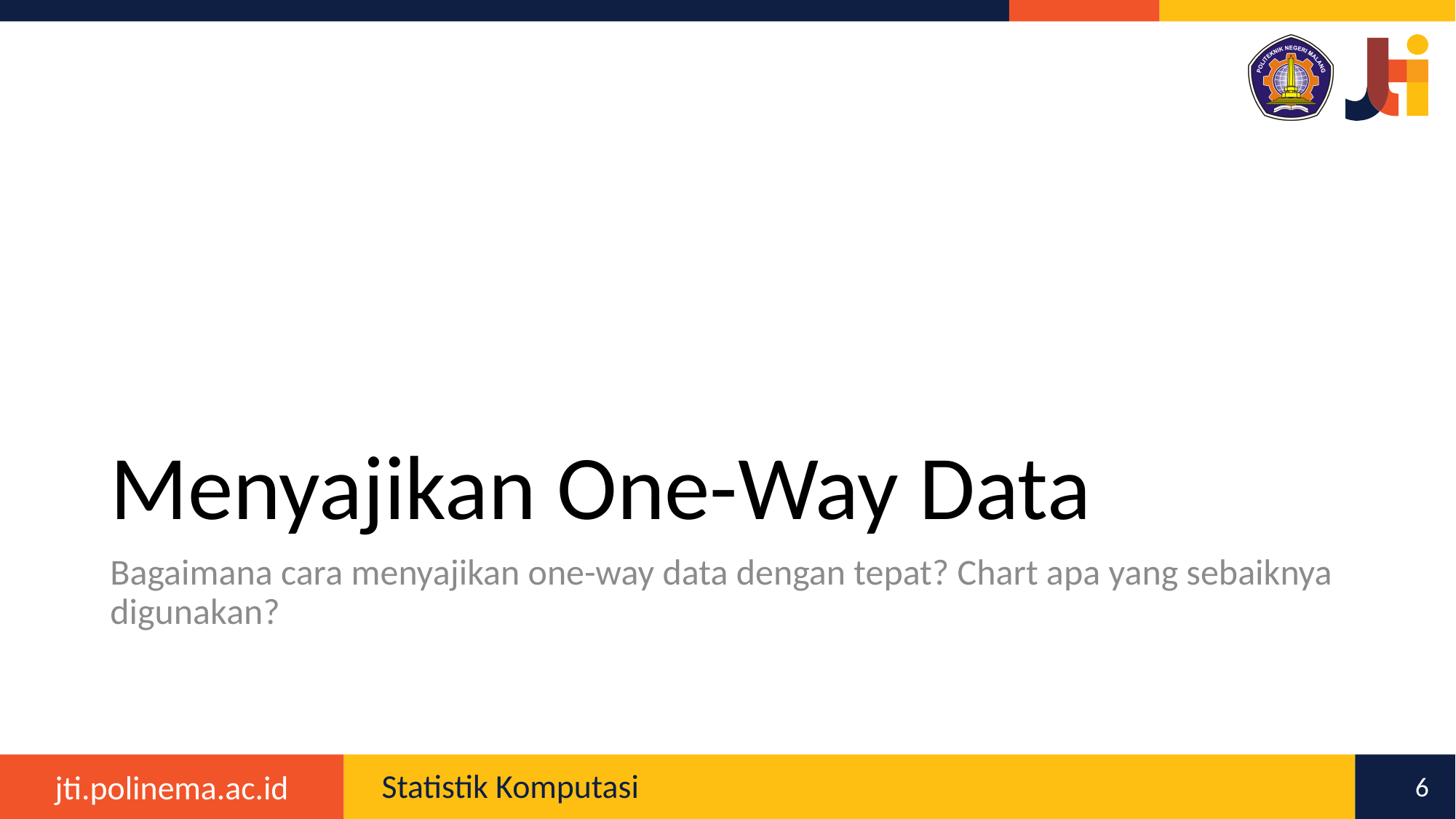

# Menyajikan One-Way Data
Bagaimana cara menyajikan one-way data dengan tepat? Chart apa yang sebaiknya digunakan?
6